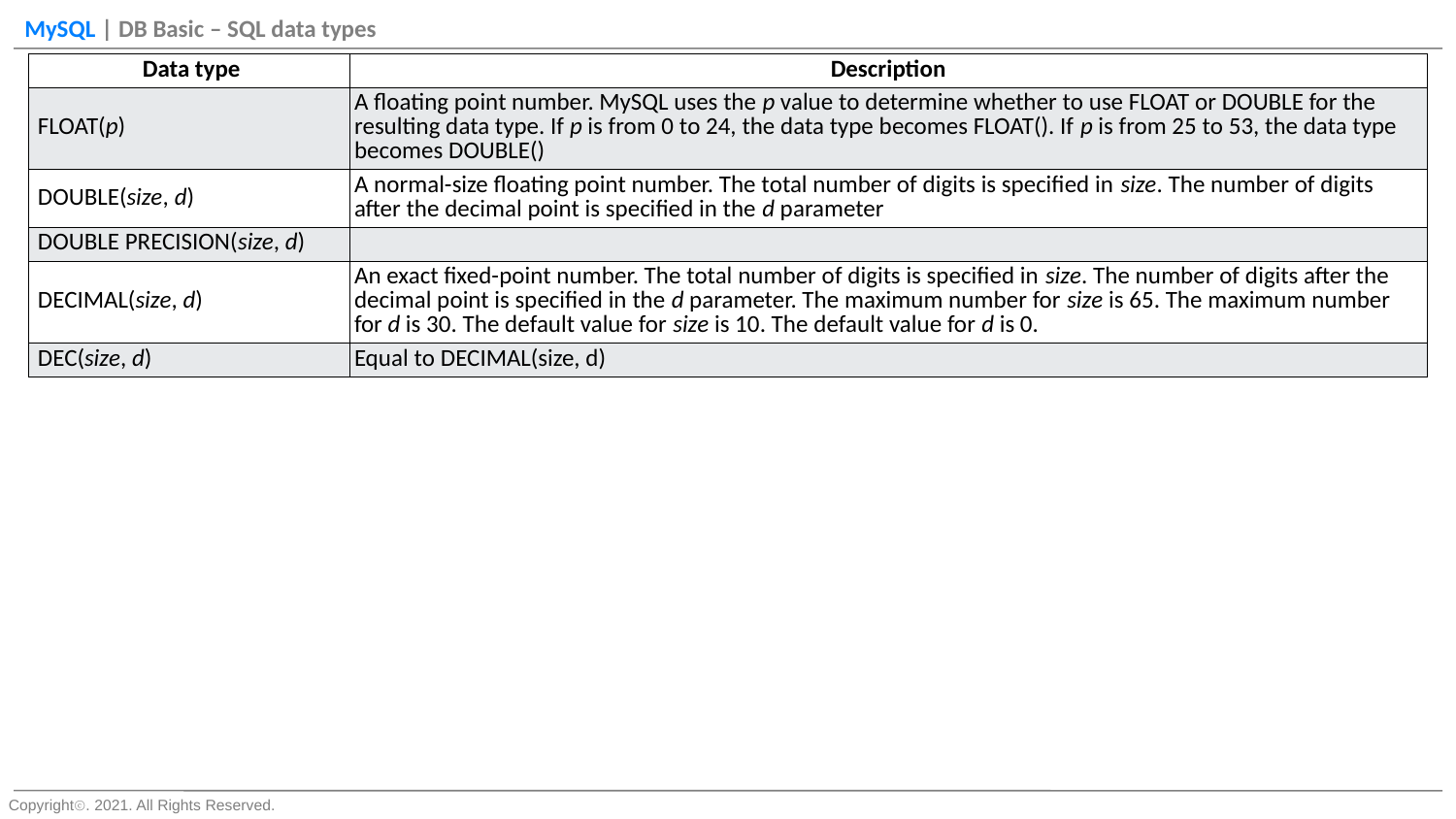

| Data type | Description |
| --- | --- |
| FLOAT(p) | A floating point number. MySQL uses the p value to determine whether to use FLOAT or DOUBLE for the resulting data type. If p is from 0 to 24, the data type becomes FLOAT(). If p is from 25 to 53, the data type becomes DOUBLE() |
| DOUBLE(size, d) | A normal-size floating point number. The total number of digits is specified in size. The number of digits after the decimal point is specified in the d parameter |
| DOUBLE PRECISION(size, d) |  |
| DECIMAL(size, d) | An exact fixed-point number. The total number of digits is specified in size. The number of digits after the decimal point is specified in the d parameter. The maximum number for size is 65. The maximum number for d is 30. The default value for size is 10. The default value for d is 0. |
| DEC(size, d) | Equal to DECIMAL(size, d) |